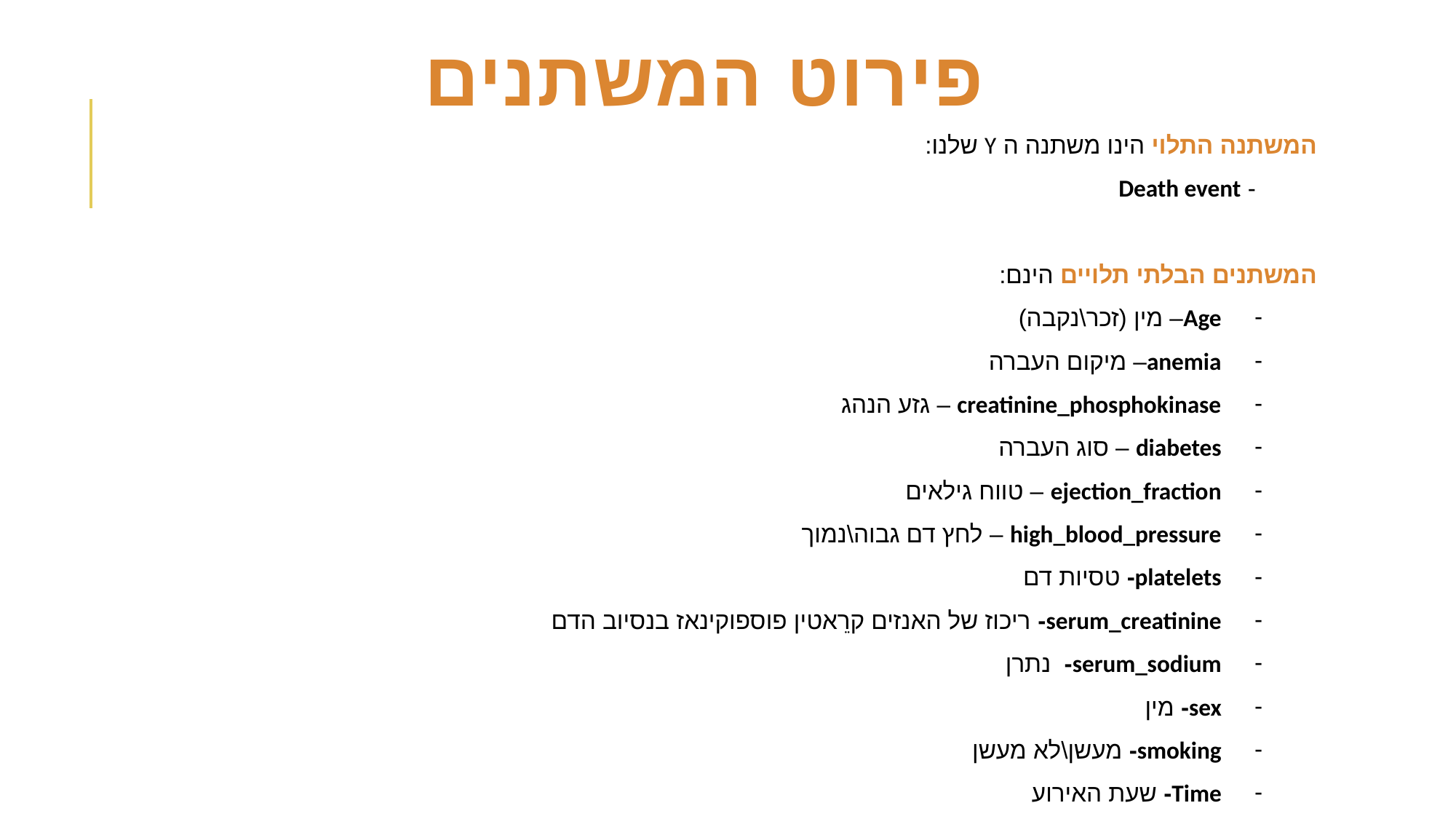

# פירוט המשתנים
המשתנה התלוי הינו משתנה ה Y שלנו:
 - Death event

המשתנים הבלתי תלויים הינם:
Age– מין (זכר\נקבה)
anemia– מיקום העברה
creatinine_phosphokinase – גזע הנהג
diabetes – סוג העברה
ejection_fraction – טווח גילאים
high_blood_pressure – לחץ דם גבוה\נמוך
platelets- טסיות דם
serum_creatinine- ריכוז של האנזים קרֵאטין פוספוקינאז בנסיוב הדם
serum_sodium-  נתרן
sex- מין
smoking- מעשן\לא מעשן
Time- שעת האירוע